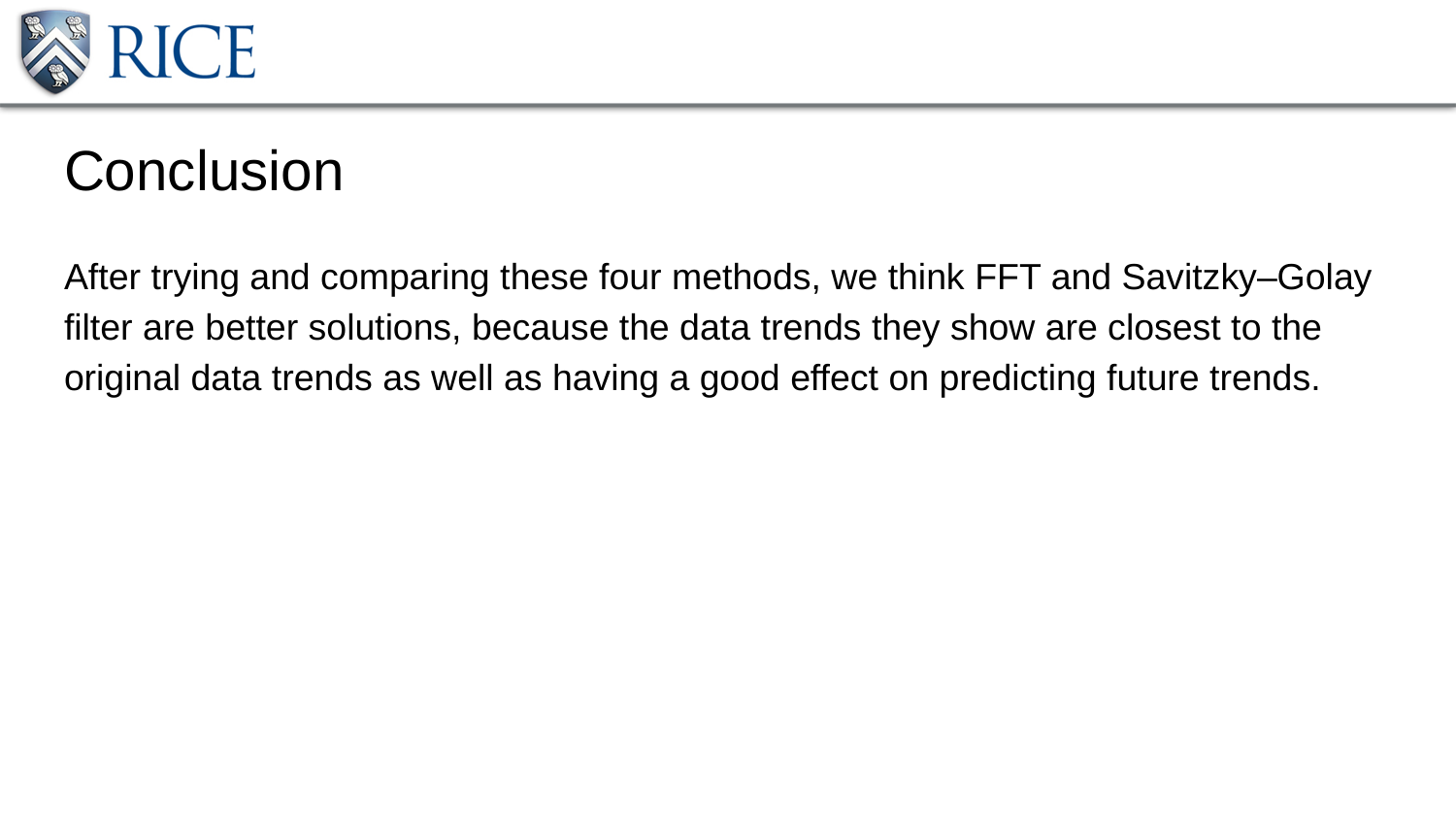

# Conclusion
After trying and comparing these four methods, we think FFT and Savitzky–Golay filter are better solutions, because the data trends they show are closest to the original data trends as well as having a good effect on predicting future trends.